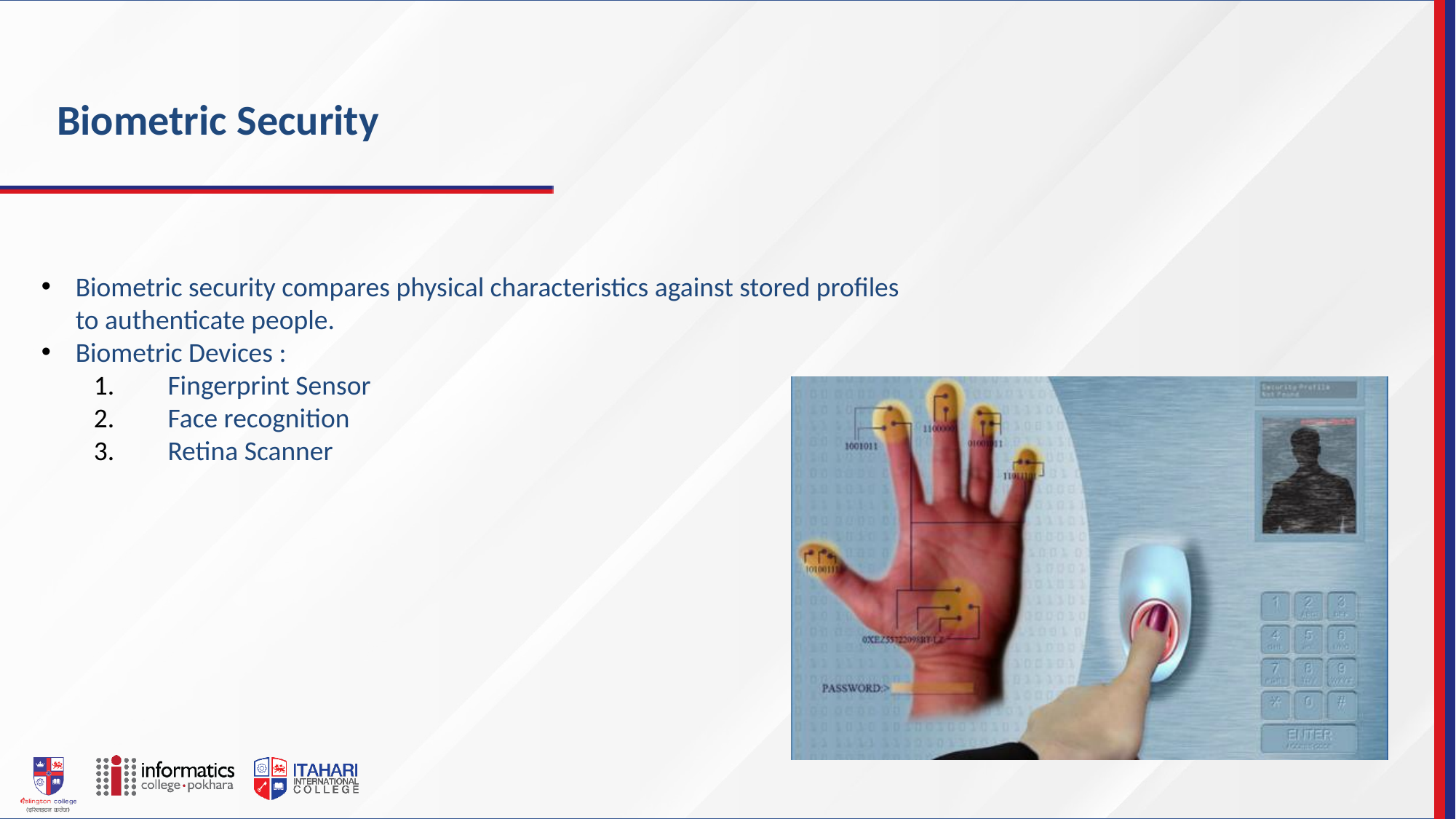

Biometric Security

Biometric security compares physical characteristics against stored profiles to authenticate people.
Biometric Devices :
Fingerprint Sensor
Face recognition
Retina Scanner